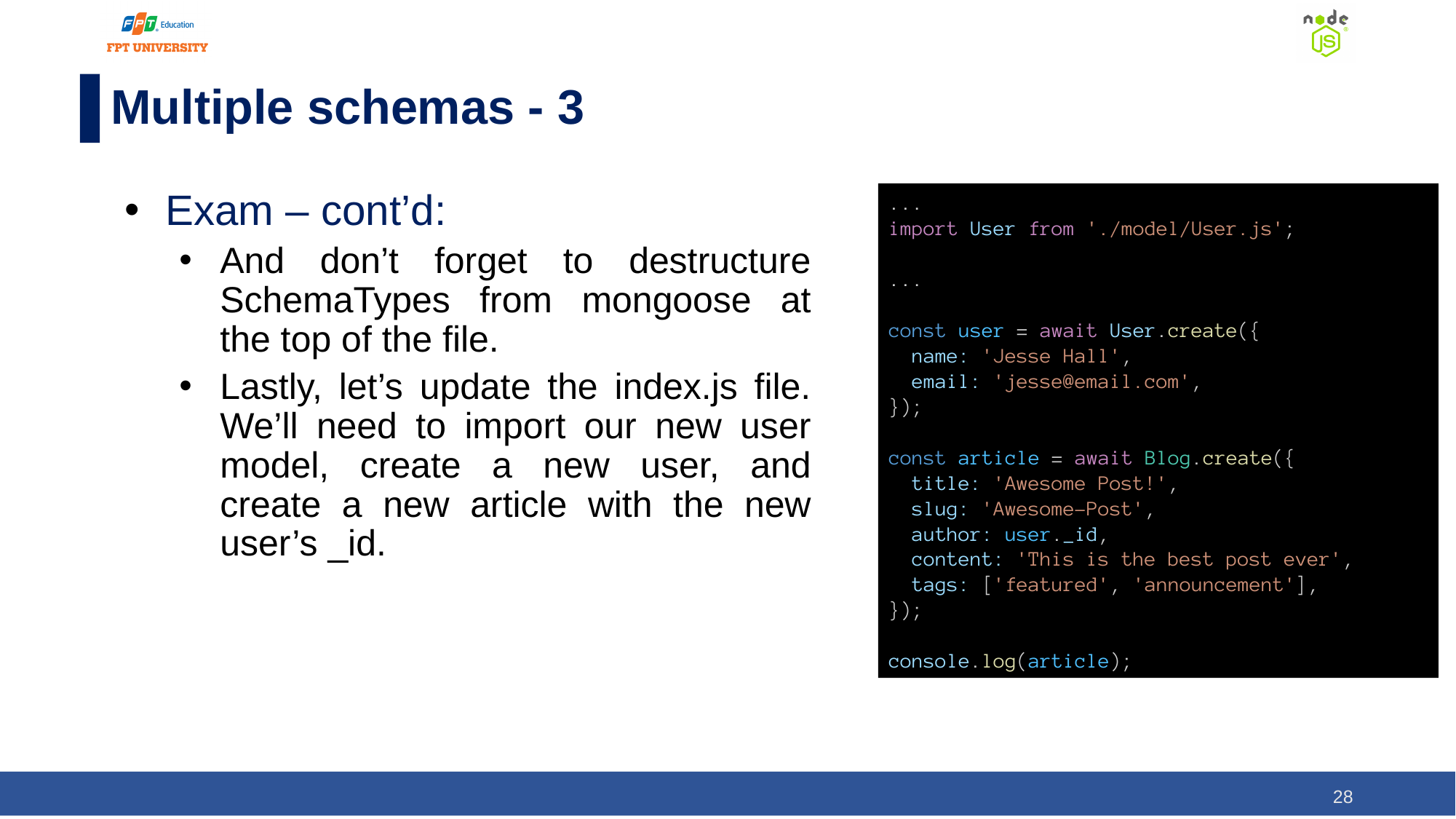

# Multiple schemas - 3
Exam – cont’d:
And don’t forget to destructure SchemaTypes from mongoose at the top of the file.
Lastly, let’s update the index.js file. We’ll need to import our new user model, create a new user, and create a new article with the new user’s _id.
...
import User from './model/User.js';
...
const user = await User.create({
  name: 'Jesse Hall',
  email: 'jesse@email.com',
});
const article = await Blog.create({
  title: 'Awesome Post!',
  slug: 'Awesome-Post',
  author: user._id,
  content: 'This is the best post ever',
  tags: ['featured', 'announcement'],
});
console.log(article);
28